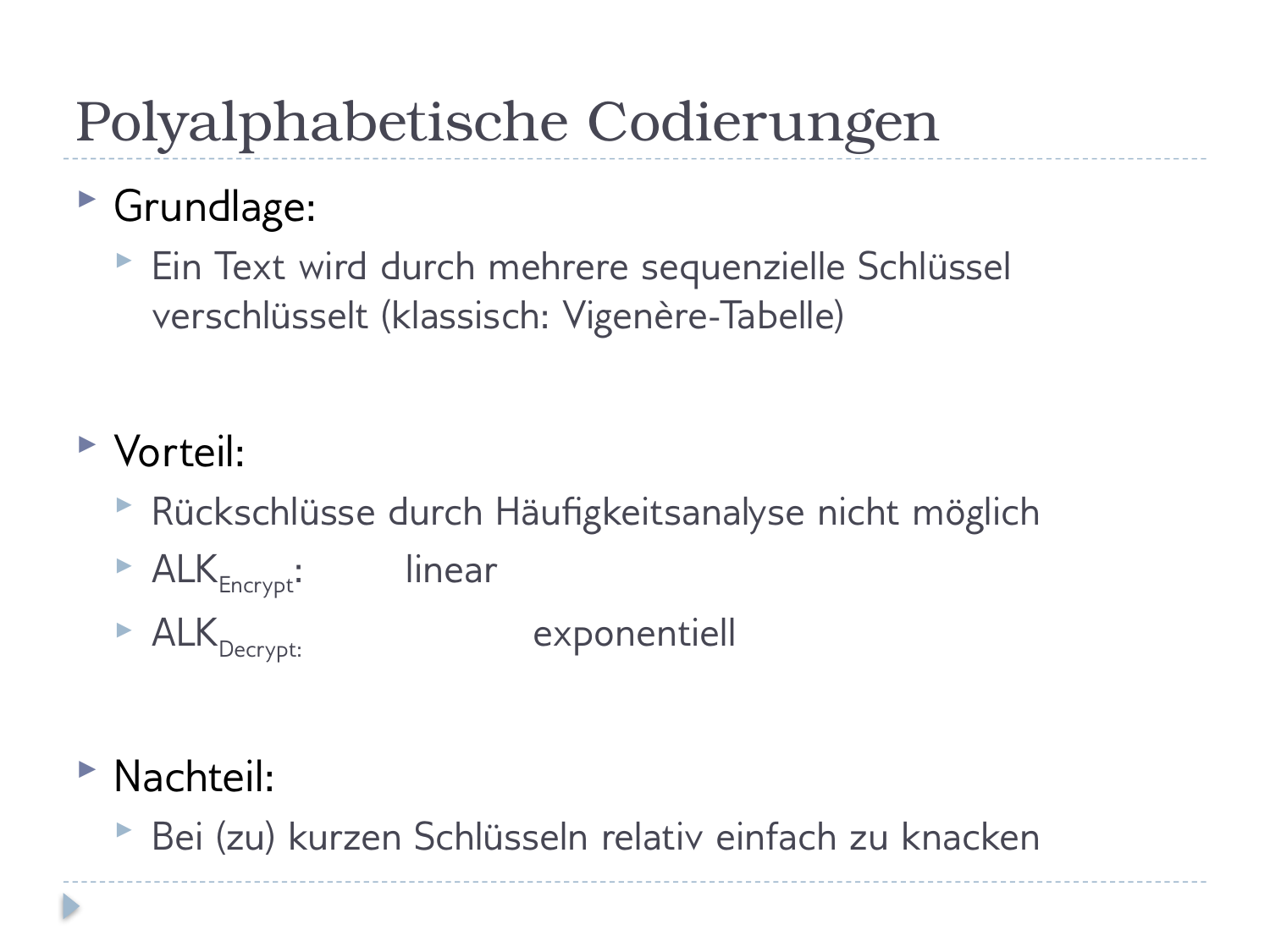

# Polyalphabetische Codierungen
Grundlage:
Ein Text wird durch mehrere sequenzielle Schlüssel verschlüsselt (klassisch: Vigenère-Tabelle)

Vorteil:
Rückschlüsse durch Häufigkeitsanalyse nicht möglich
ALKEncrypt:	linear
ALKDecrypt:		exponentiell

Nachteil:
Bei (zu) kurzen Schlüsseln relativ einfach zu knacken